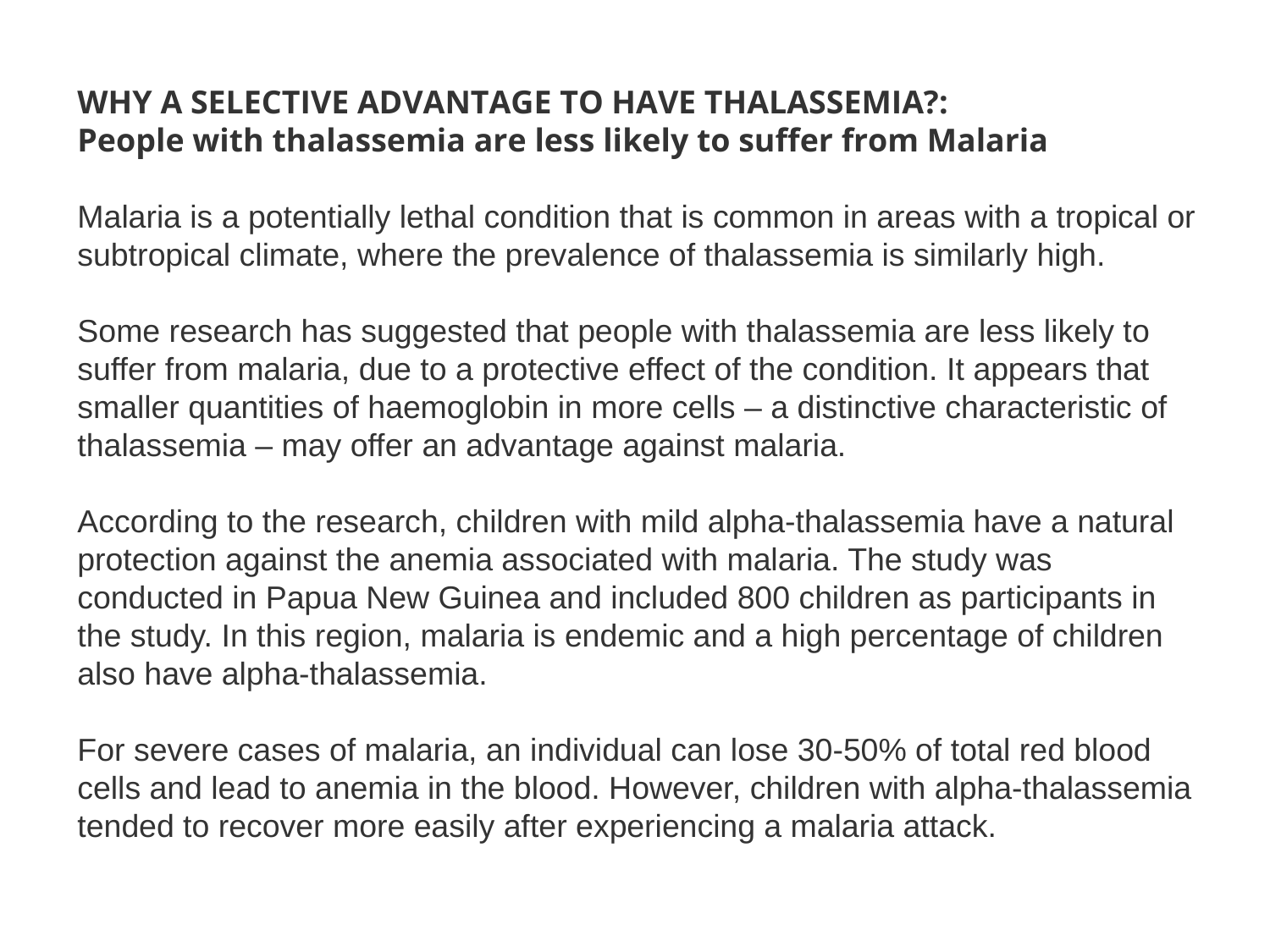

halassemia is a genetic blood disorder that is associated with a reduction in haemoglobin in red blood cells and, subsequently, insufficient oxygen reaching cells in the body. However, individuals with this condition may actually be at an advantage when it comes to certain diseases, such as malaria, as it may offer a protective effect.
Protection from Malaria
Malaria is a potentially lethal condition that is common in areas with a tropical or subtropical climate, where the prevalence of thalassemia is similarly high.
Some research has suggested that people with thalassemia are less likely to suffer from malaria, due to a protective effect of the condition. It appears that smaller quantities of haemoglobin in more cells – a distinctive characteristic of thalassemia – may offer an advantage against malaria.
WHY A SELECTIVE ADVANTAGE TO HAVE THALASSEMIA?:
People with thalassemia are less likely to suffer from Malaria

Malaria is a potentially lethal condition that is common in areas with a tropical or subtropical climate, where the prevalence of thalassemia is similarly high.

Some research has suggested that people with thalassemia are less likely to suffer from malaria, due to a protective effect of the condition. It appears that smaller quantities of haemoglobin in more cells – a distinctive characteristic of thalassemia – may offer an advantage against malaria.

According to the research, children with mild alpha-thalassemia have a natural protection against the anemia associated with malaria. The study was conducted in Papua New Guinea and included 800 children as participants in the study. In this region, malaria is endemic and a high percentage of children also have alpha-thalassemia.

For severe cases of malaria, an individual can lose 30-50% of total red blood cells and lead to anemia in the blood. However, children with alpha-thalassemia tended to recover more easily after experiencing a malaria attack.